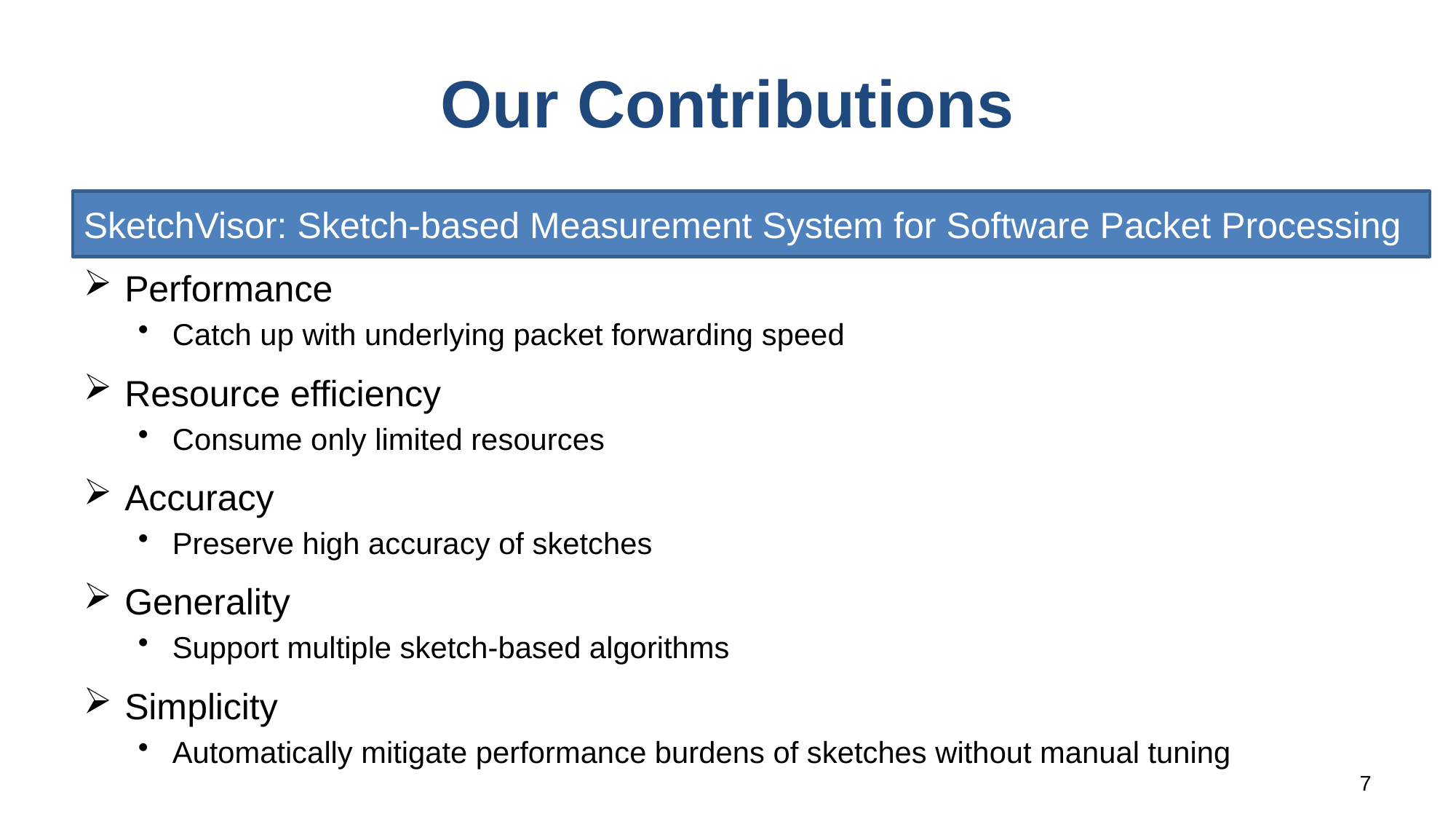

# Our Contributions
SketchVisor: Sketch-based Measurement System for Software Packet Processing
Performance
Catch up with underlying packet forwarding speed
Resource efficiency
Consume only limited resources
Accuracy
Preserve high accuracy of sketches
Generality
Support multiple sketch-based algorithms
Simplicity
Automatically mitigate performance burdens of sketches without manual tuning
7